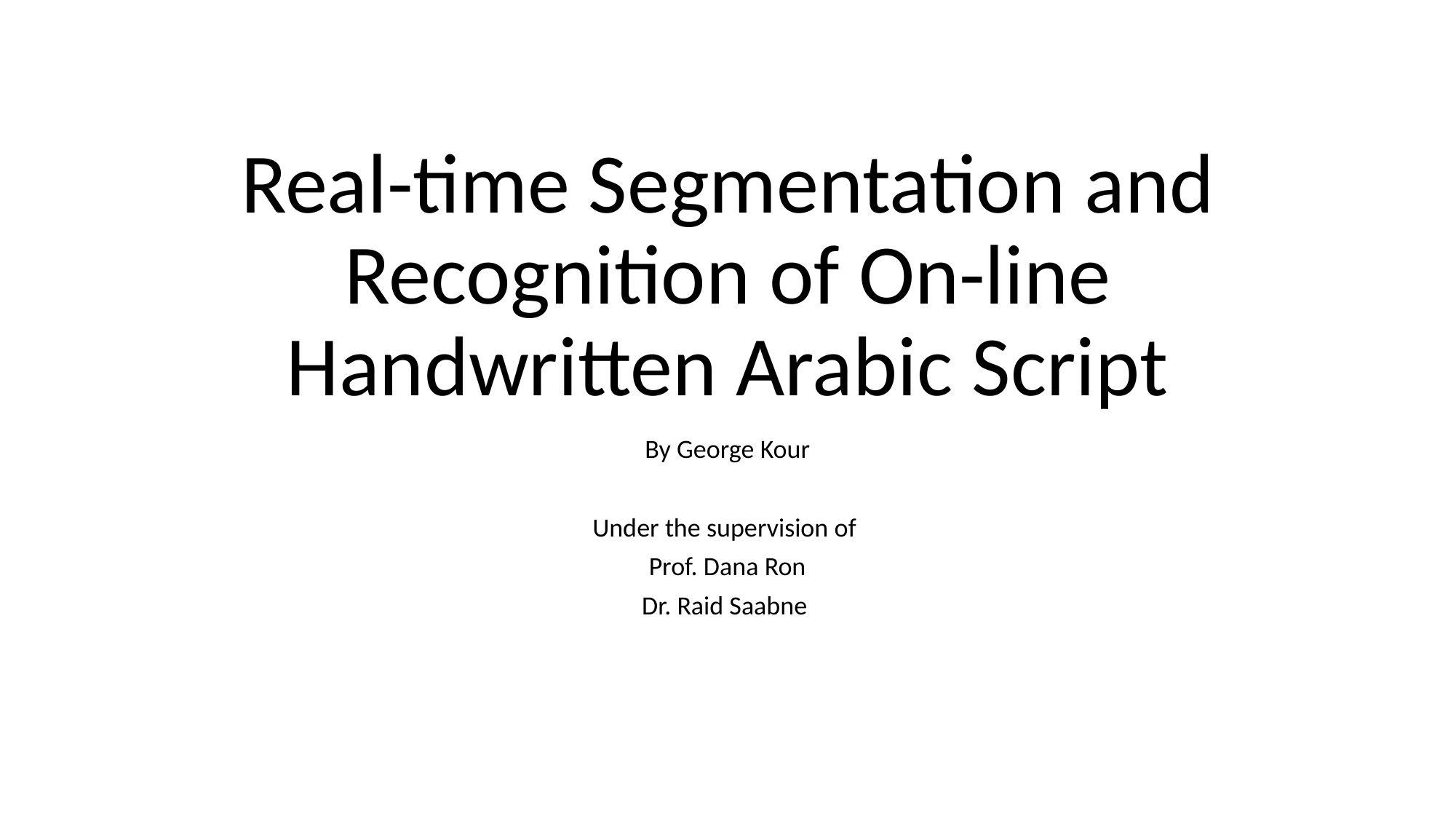

# Real-time Segmentation and Recognition of On-line Handwritten Arabic Script
By George Kour

Under the supervision of
Prof. Dana Ron
Dr. Raid Saabne